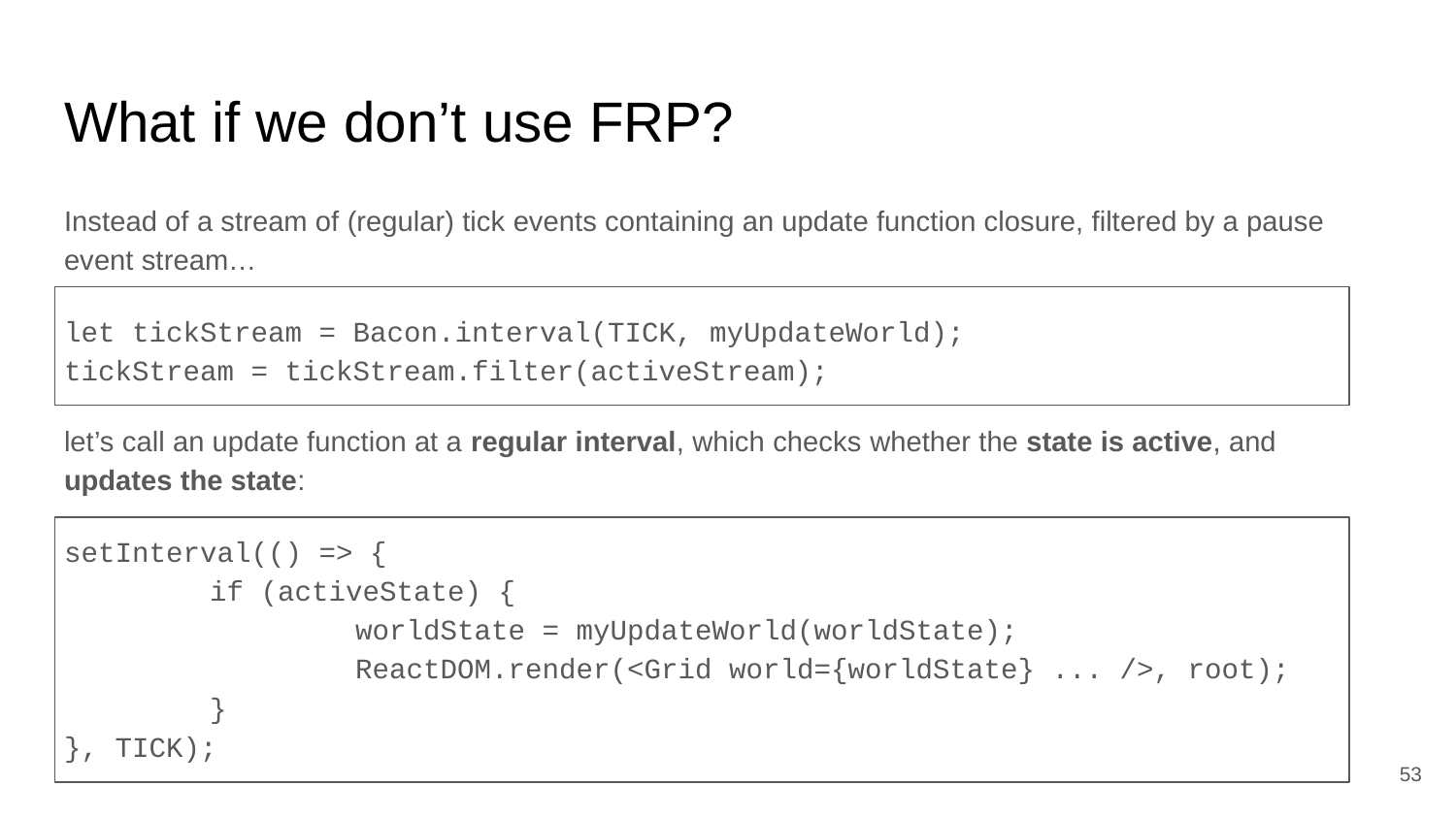

# What if we don’t use FRP?
Instead of a stream of (regular) tick events containing an update function closure, filtered by a pause event stream…
let tickStream = Bacon.interval(TICK, myUpdateWorld);
tickStream = tickStream.filter(activeStream);
let’s call an update function at a regular interval, which checks whether the state is active, and updates the state:
setInterval(() => {
	if (activeState) {
		worldState = myUpdateWorld(worldState);
		ReactDOM.render(<Grid world={worldState} ... />, root);
	}
}, TICK);

53